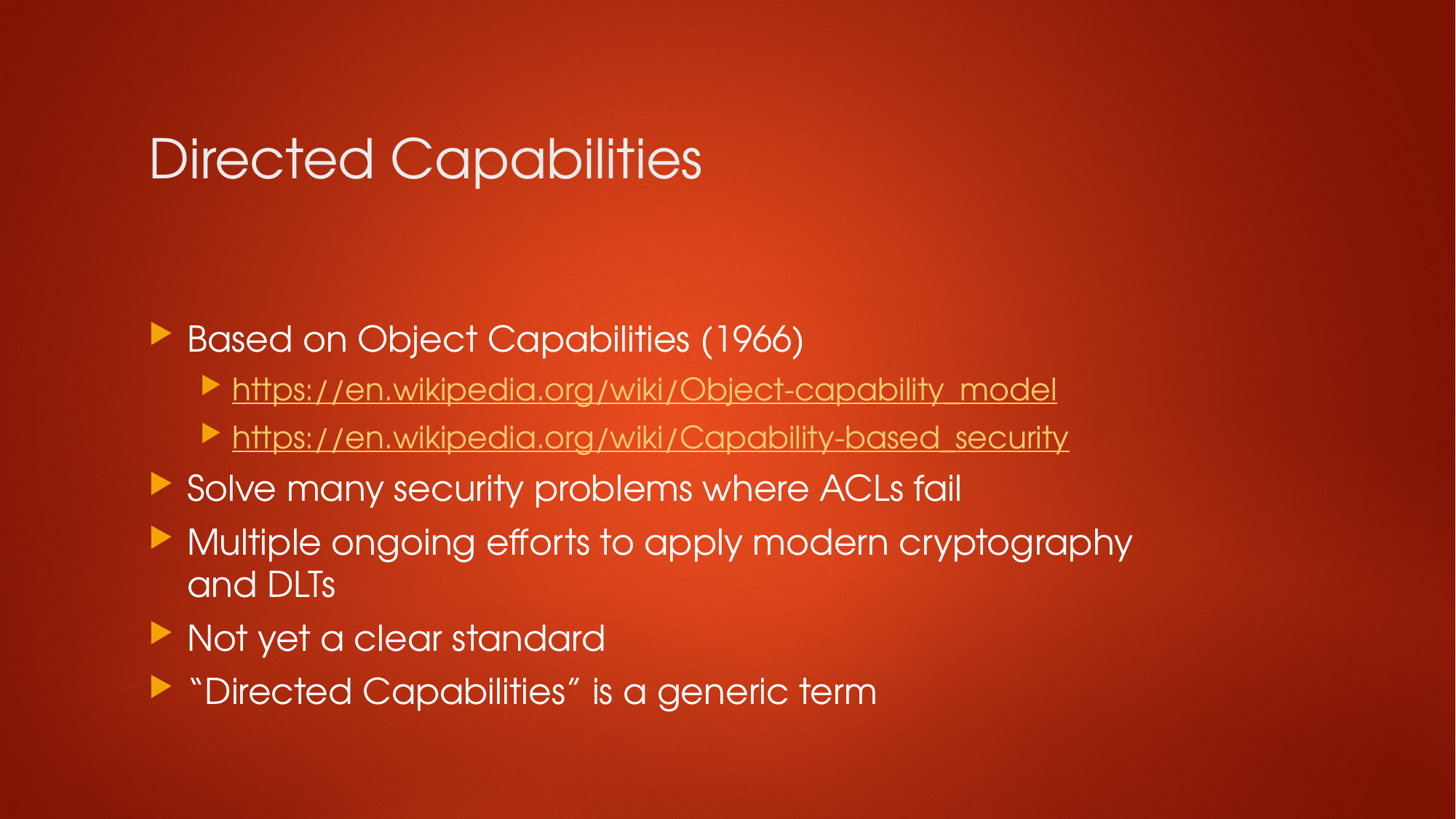

10
# Directed Capabilities
Based on Object Capabilities (1966)
https://en.wikipedia.org/wiki/Object-capability_model
https://en.wikipedia.org/wiki/Capability-based_security
Solve many security problems where ACLs fail
Multiple ongoing efforts to apply modern cryptography and DLTs
Not yet a clear standard
“Directed Capabilities” is a generic term